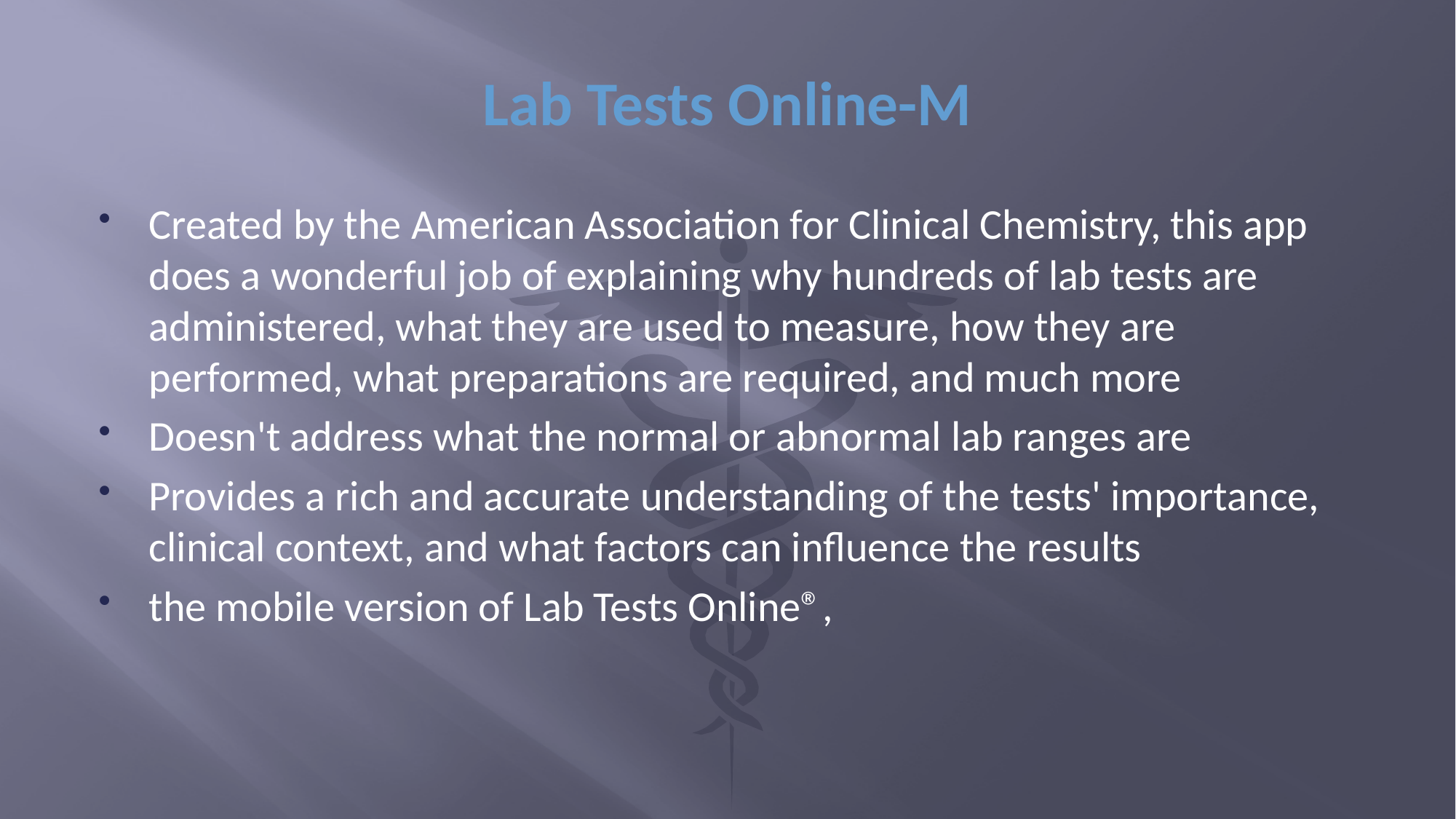

# Lab Tests Online-M
Created by the American Association for Clinical Chemistry, this app does a wonderful job of explaining why hundreds of lab tests are administered, what they are used to measure, how they are performed, what preparations are required, and much more
Doesn't address what the normal or abnormal lab ranges are
Provides a rich and accurate understanding of the tests' importance, clinical context, and what factors can influence the results
the mobile version of Lab Tests Online®,